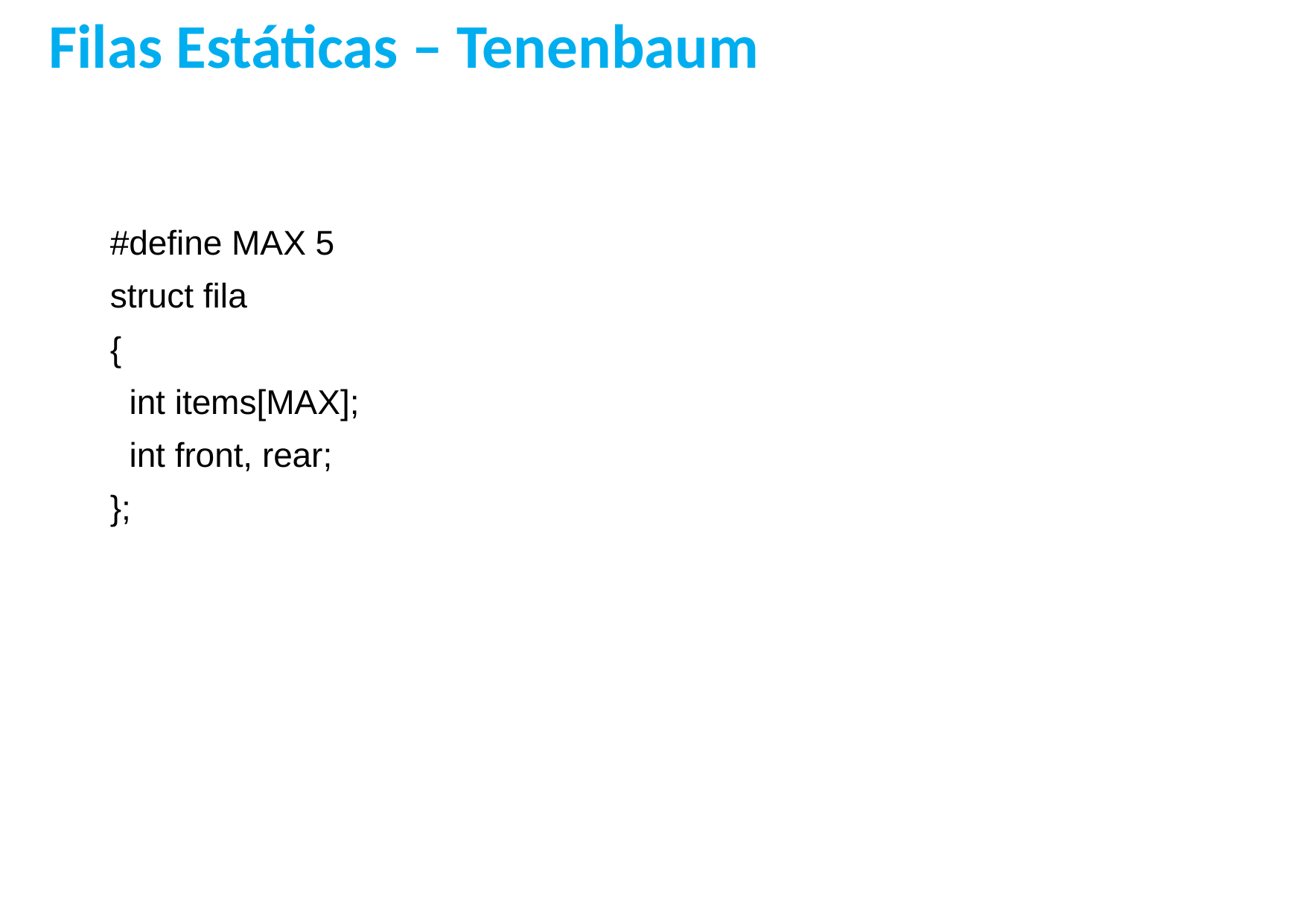

Filas Estáticas – Tenenbaum
#define MAX 5
struct fila
{
  int items[MAX];
  int front, rear;
};